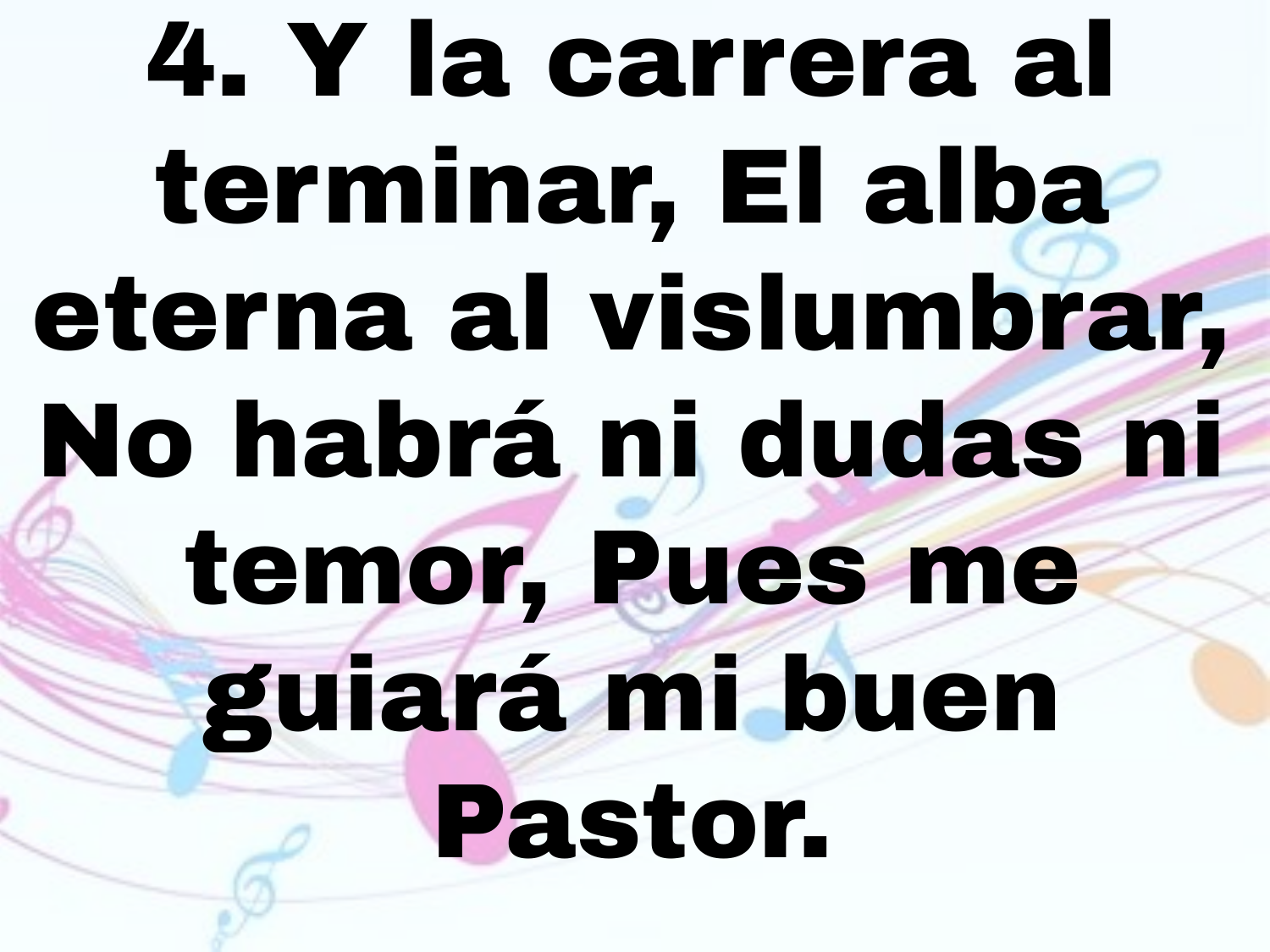

4. Y la carrera al terminar, El alba eterna al vislumbrar,
No habrá ni dudas ni temor, Pues me guiará mi buen Pastor.